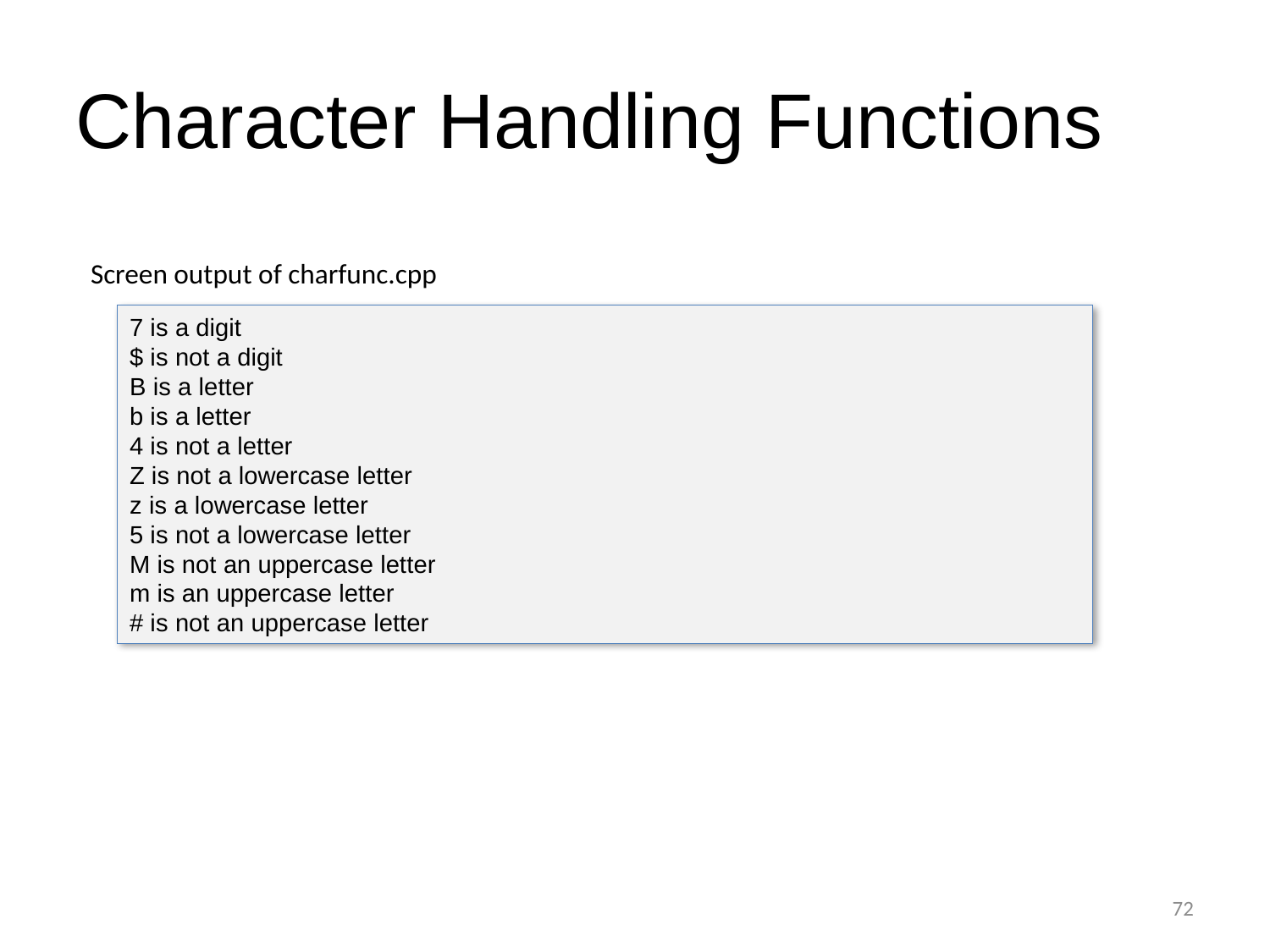

Character Handling Functions
Screen output of charfunc.cpp
7 is a digit
$ is not a digit
B is a letter
b is a letter
4 is not a letter
Z is not a lowercase letter
z is a lowercase letter
5 is not a lowercase letter
M is not an uppercase letter
m is an uppercase letter
# is not an uppercase letter
72